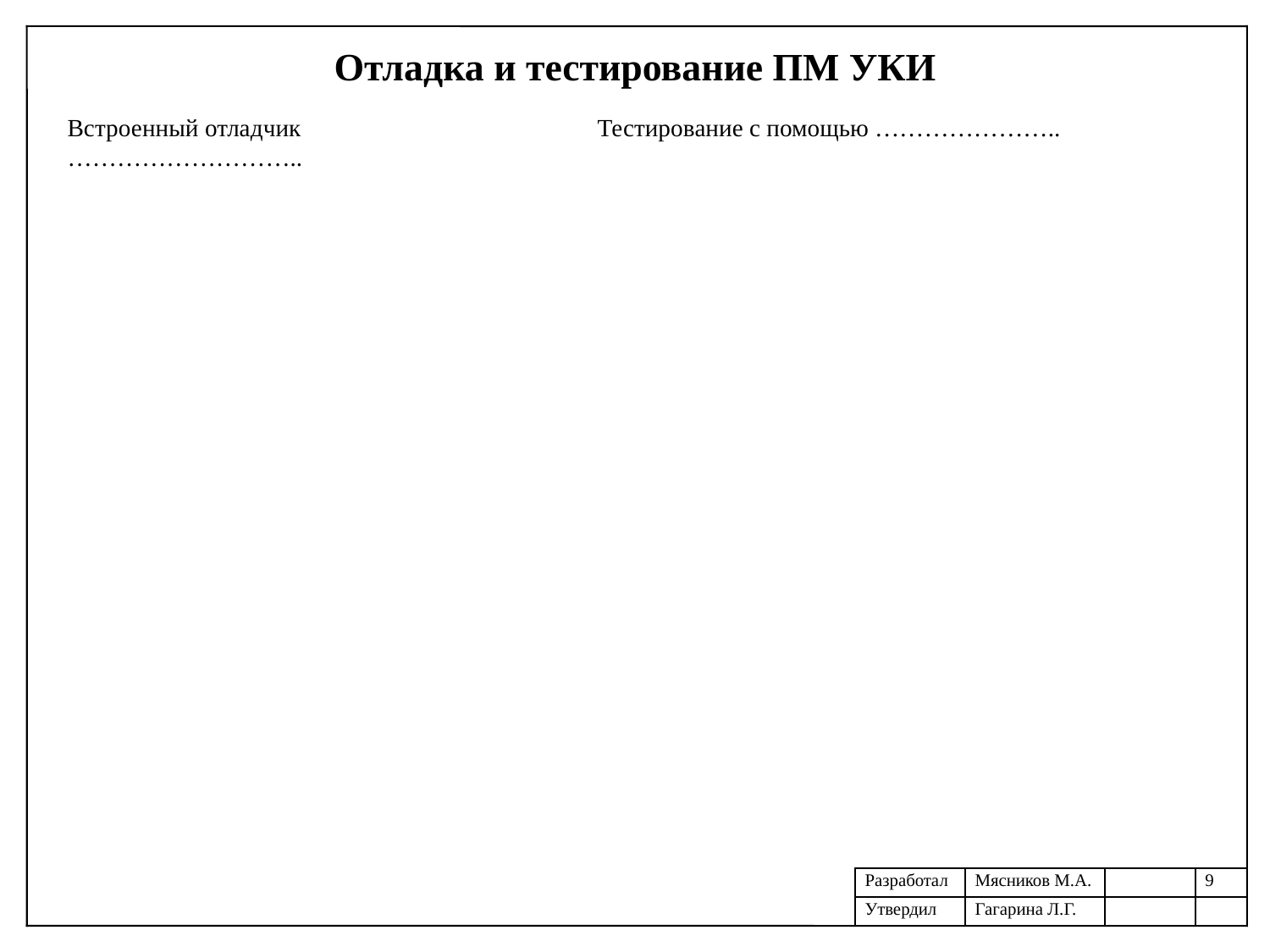

Отладка и тестирование ПМ УКИ
Встроенный отладчик ………………………..
Тестирование с помощью …………………..
| Разработал | Мясников М.А. |  | 9 |
| --- | --- | --- | --- |
| Утвердил | Гагарина Л.Г. |  |  |